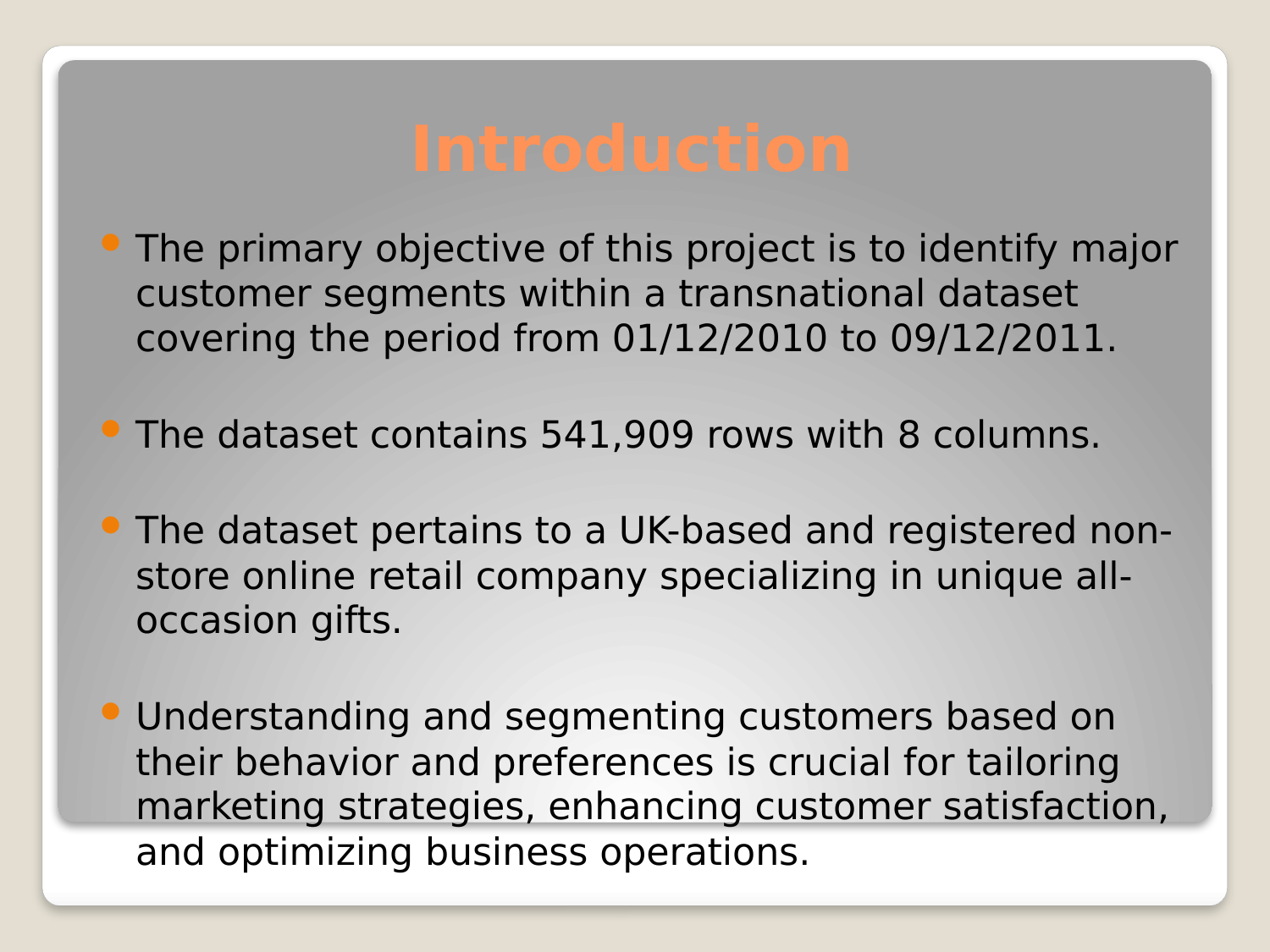

# Introduction
The primary objective of this project is to identify major customer segments within a transnational dataset covering the period from 01/12/2010 to 09/12/2011.

The dataset contains 541,909 rows with 8 columns.

The dataset pertains to a UK-based and registered non-store online retail company specializing in unique all-occasion gifts.

Understanding and segmenting customers based on their behavior and preferences is crucial for tailoring marketing strategies, enhancing customer satisfaction, and optimizing business operations.